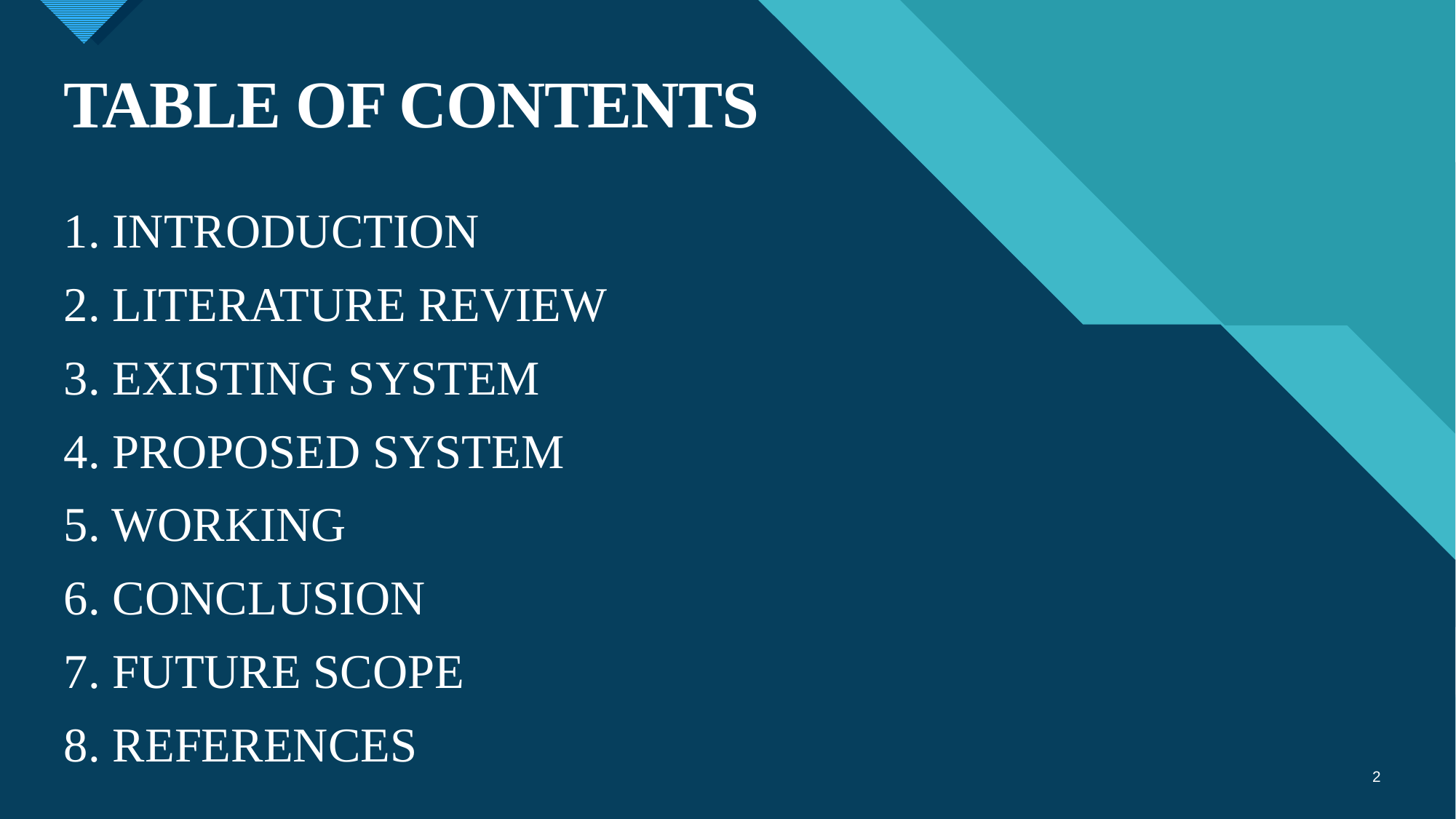

# TABLE OF CONTENTS
1. INTRODUCTION
2. LITERATURE REVIEW
3. EXISTING SYSTEM
4. PROPOSED SYSTEM
5. WORKING
6. CONCLUSION
7. FUTURE SCOPE
8. REFERENCES
2